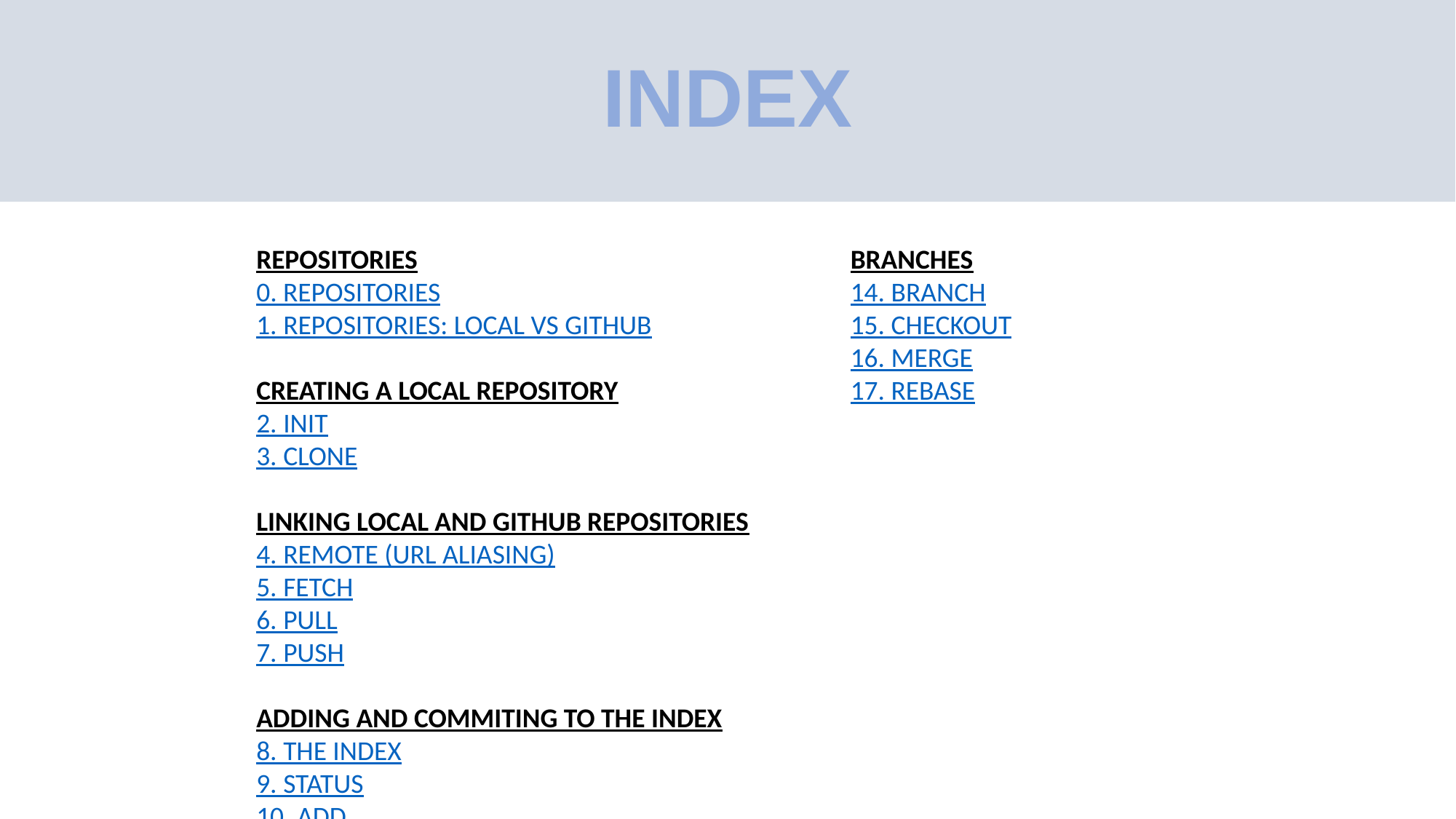

# INDEX
REPOSITORIES
0. REPOSITORIES
1. REPOSITORIES: LOCAL VS GITHUB

CREATING A LOCAL REPOSITORY
2. INIT
3. CLONE

LINKING LOCAL AND GITHUB REPOSITORIES
4. REMOTE (URL ALIASING)
5. FETCH
6. PULL
7. PUSH

ADDING AND COMMITING TO THE INDEX
8. THE INDEX
9. STATUS
10. ADD
11. RM
12. COMMIT
13. LOG

BRANCHES
14. BRANCH
15. CHECKOUT
16. MERGE
17. REBASE